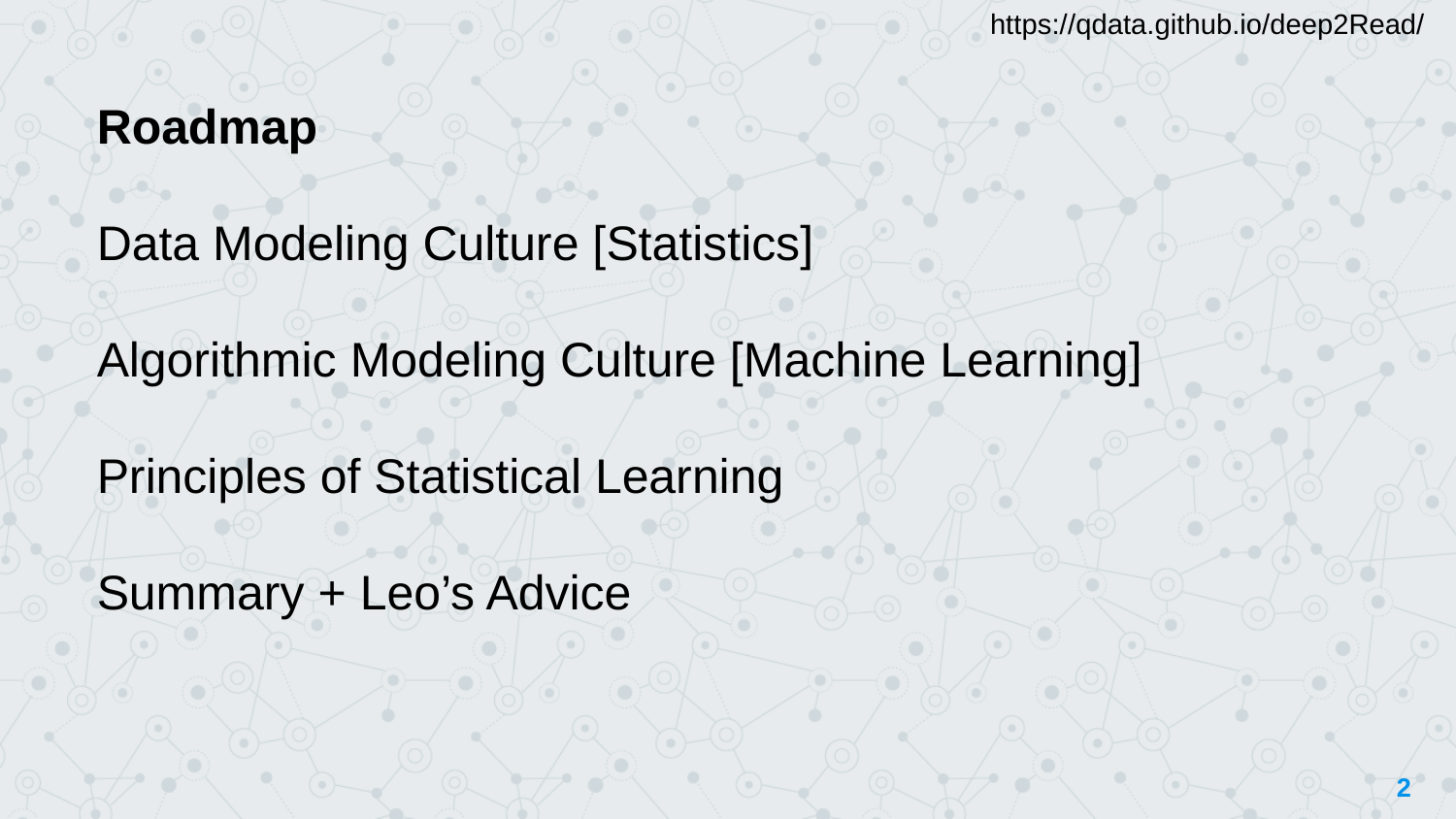

https://qdata.github.io/deep2Read/
Roadmap

Data Modeling Culture [Statistics]

Algorithmic Modeling Culture [Machine Learning]

Principles of Statistical Learning

Summary + Leo’s Advice
2